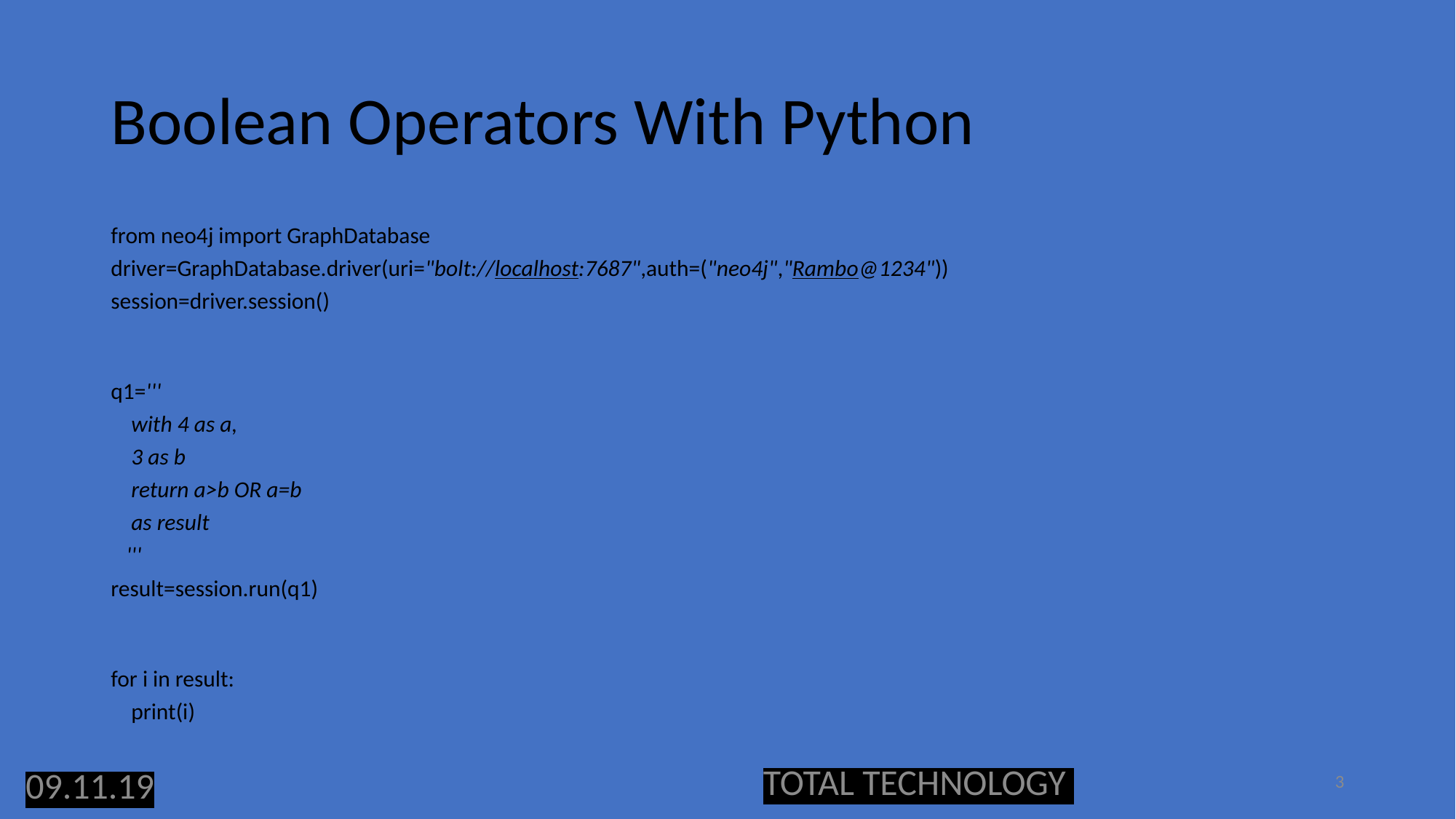

# Boolean Operators With Python
from neo4j import GraphDatabase
driver=GraphDatabase.driver(uri="bolt://localhost:7687",auth=("neo4j","Rambo@1234"))
session=driver.session()

q1='''
    with 4 as a,
    3 as b
    return a>b OR a=b
    as result
   '''
result=session.run(q1)

for i in result:
    print(i)

TOTAL TECHNOLOGY
3
09.11.19